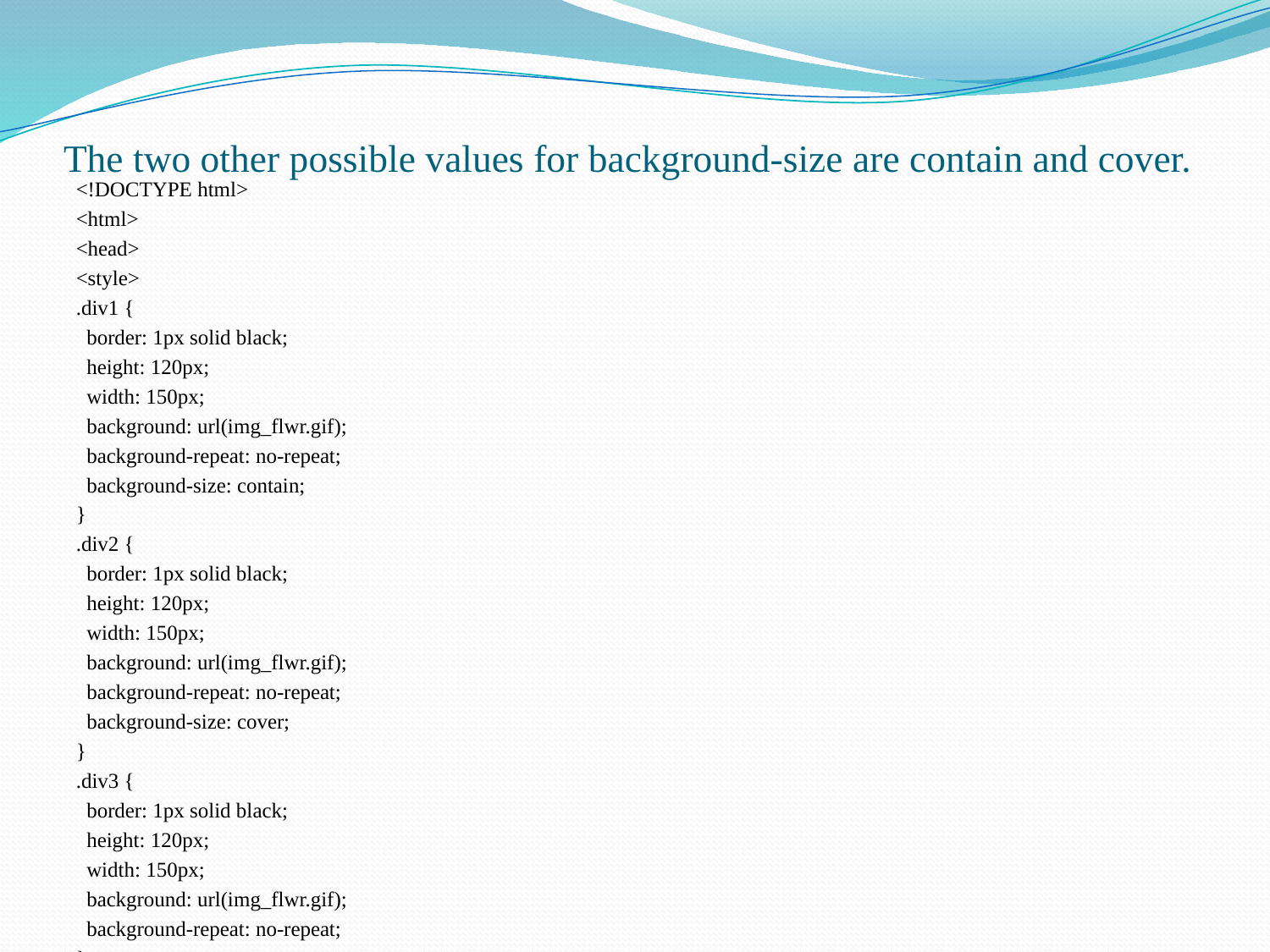

# The two other possible values for background-size are contain and cover.
<!DOCTYPE html>
<html>
<head>
<style>
.div1 {
  border: 1px solid black;
  height: 120px;
  width: 150px;
  background: url(img_flwr.gif);
  background-repeat: no-repeat;
  background-size: contain;
}
.div2 {
  border: 1px solid black;
  height: 120px;
  width: 150px;
  background: url(img_flwr.gif);
  background-repeat: no-repeat;
  background-size: cover;
}
.div3 {
  border: 1px solid black;
  height: 120px;
  width: 150px;
  background: url(img_flwr.gif);
  background-repeat: no-repeat;
}